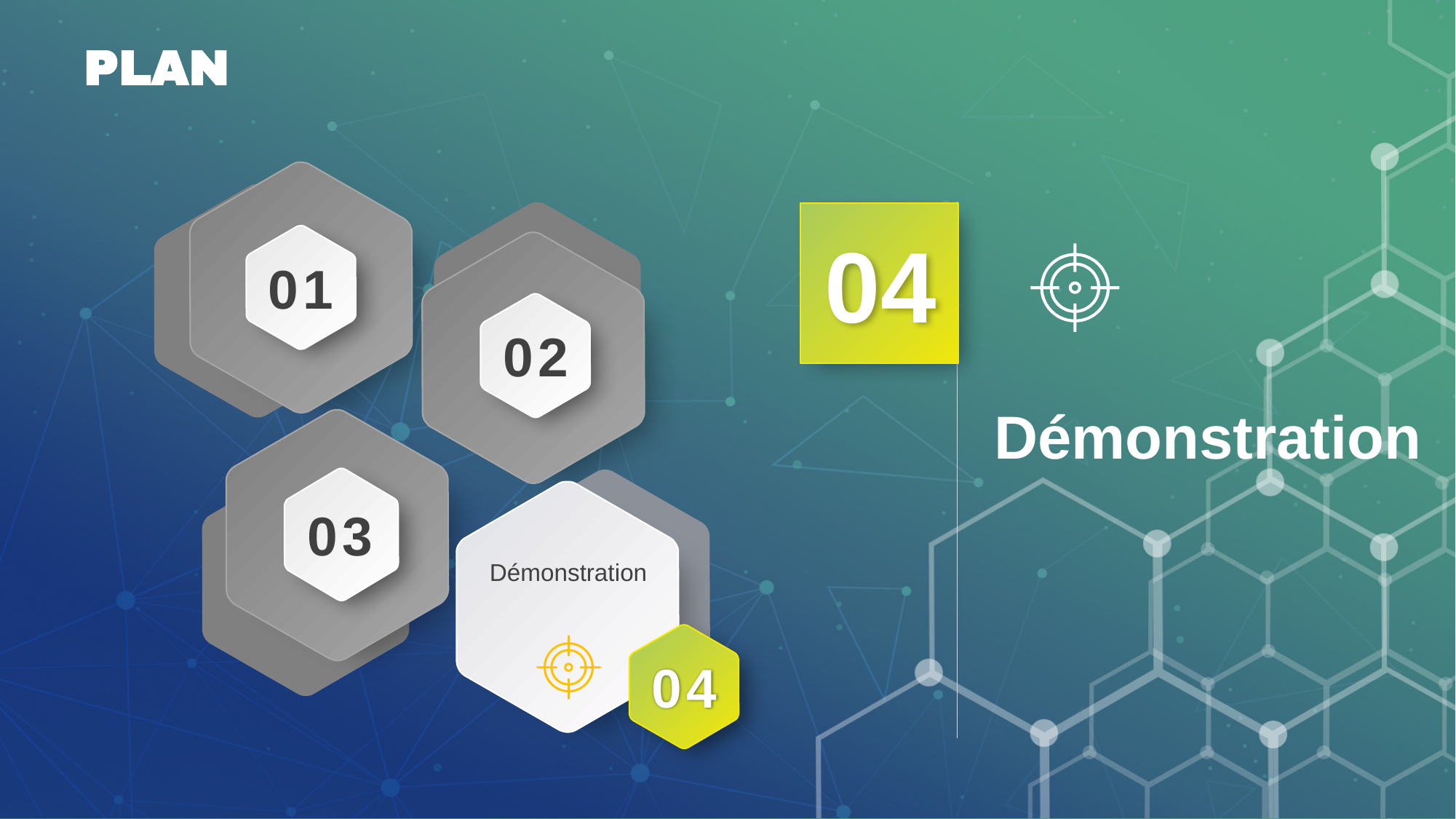

# PLAN

01

02

04

Démonstration

03

Démonstration

04